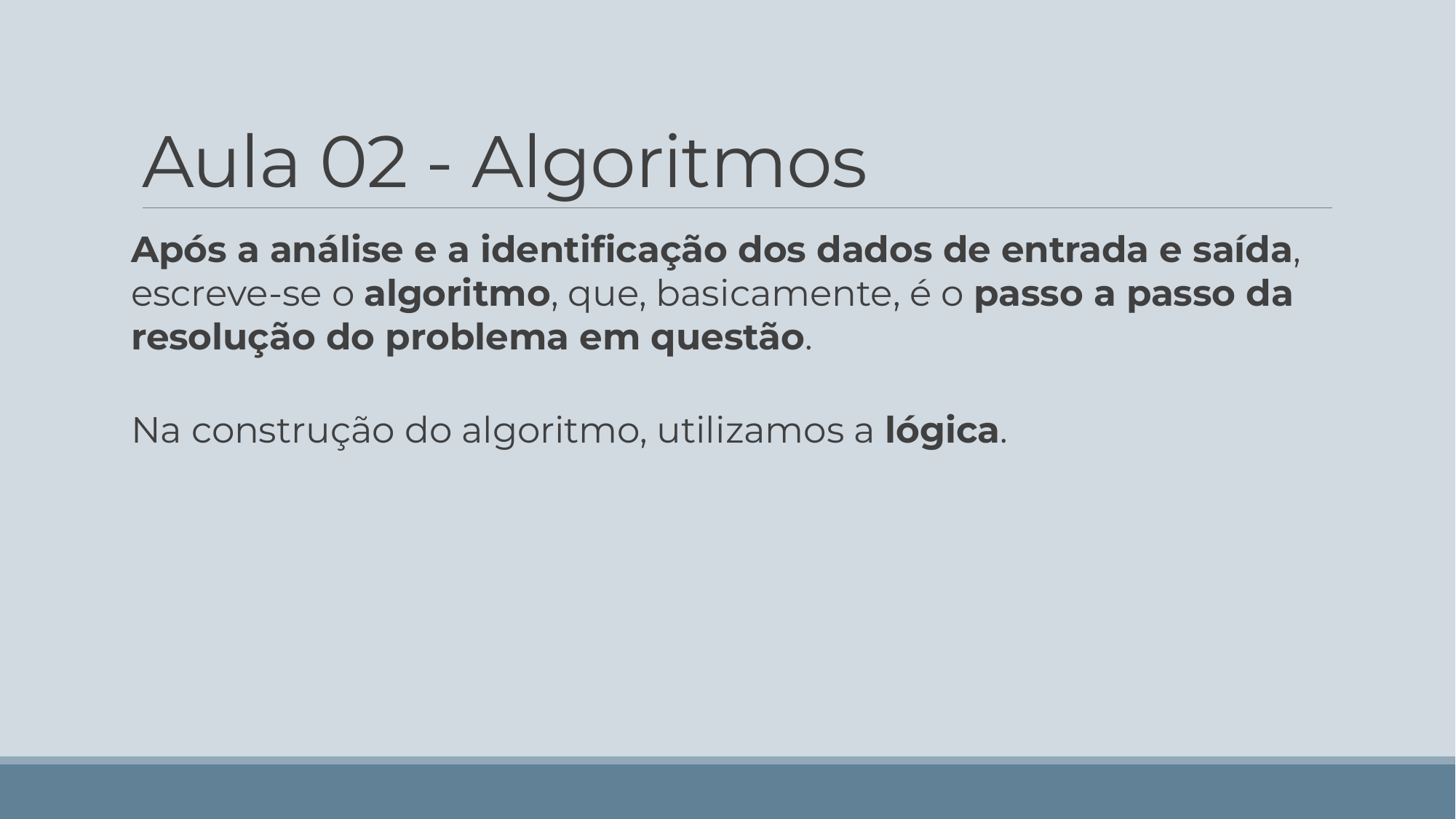

# Aula 02 - Algoritmos
Após a análise e a identificação dos dados de entrada e saída, escreve-se o algoritmo, que, basicamente, é o passo a passo da resolução do problema em questão.

Na construção do algoritmo, utilizamos a lógica.